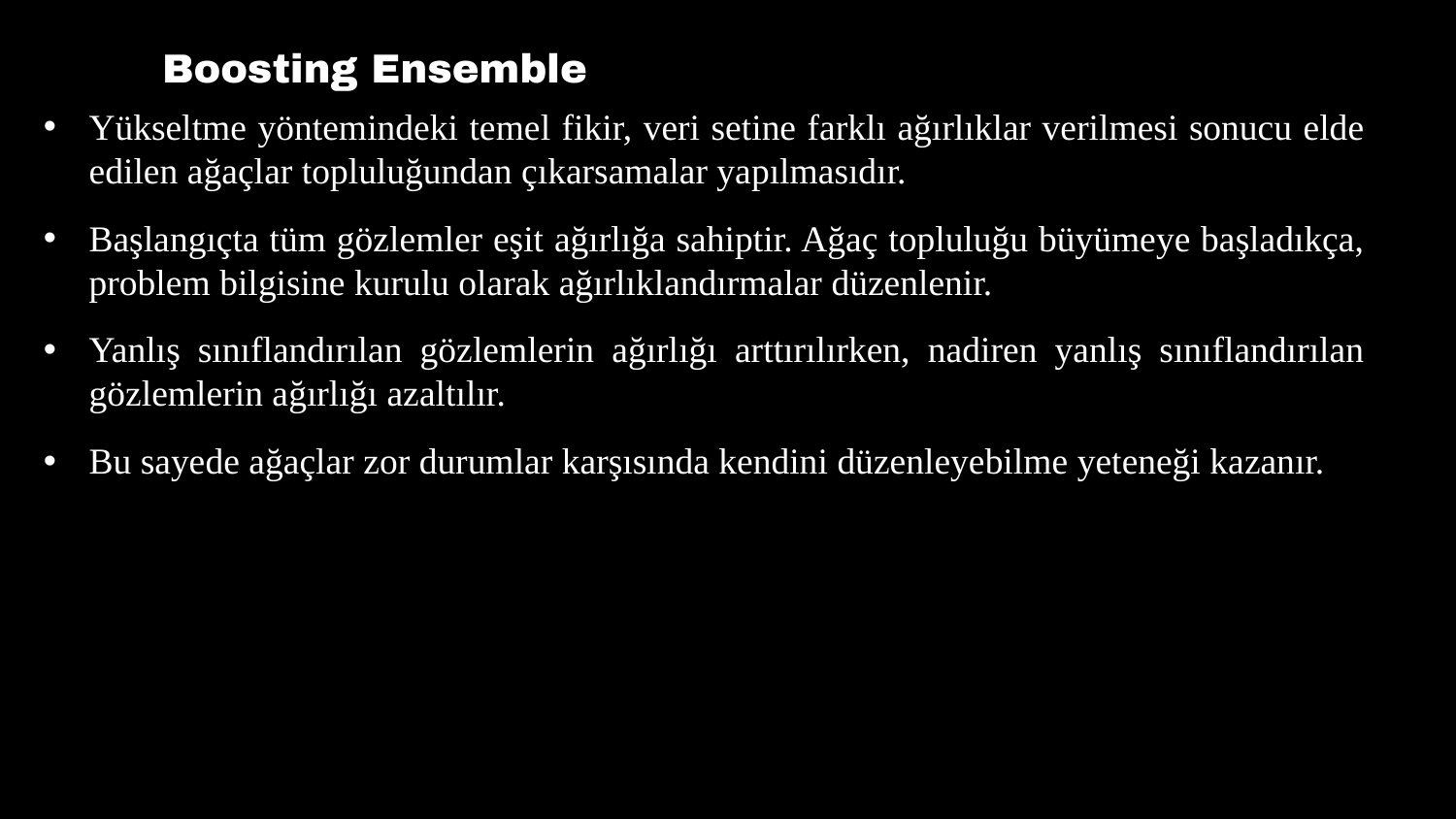

# Boosting Ensemble
Yükseltme yöntemindeki temel fikir, veri setine farklı ağırlıklar verilmesi sonucu elde edilen ağaçlar topluluğundan çıkarsamalar yapılmasıdır.
Başlangıçta tüm gözlemler eşit ağırlığa sahiptir. Ağaç topluluğu büyümeye başladıkça, problem bilgisine kurulu olarak ağırlıklandırmalar düzenlenir.
Yanlış sınıflandırılan gözlemlerin ağırlığı arttırılırken, nadiren yanlış sınıflandırılan gözlemlerin ağırlığı azaltılır.
Bu sayede ağaçlar zor durumlar karşısında kendini düzenleyebilme yeteneği kazanır.